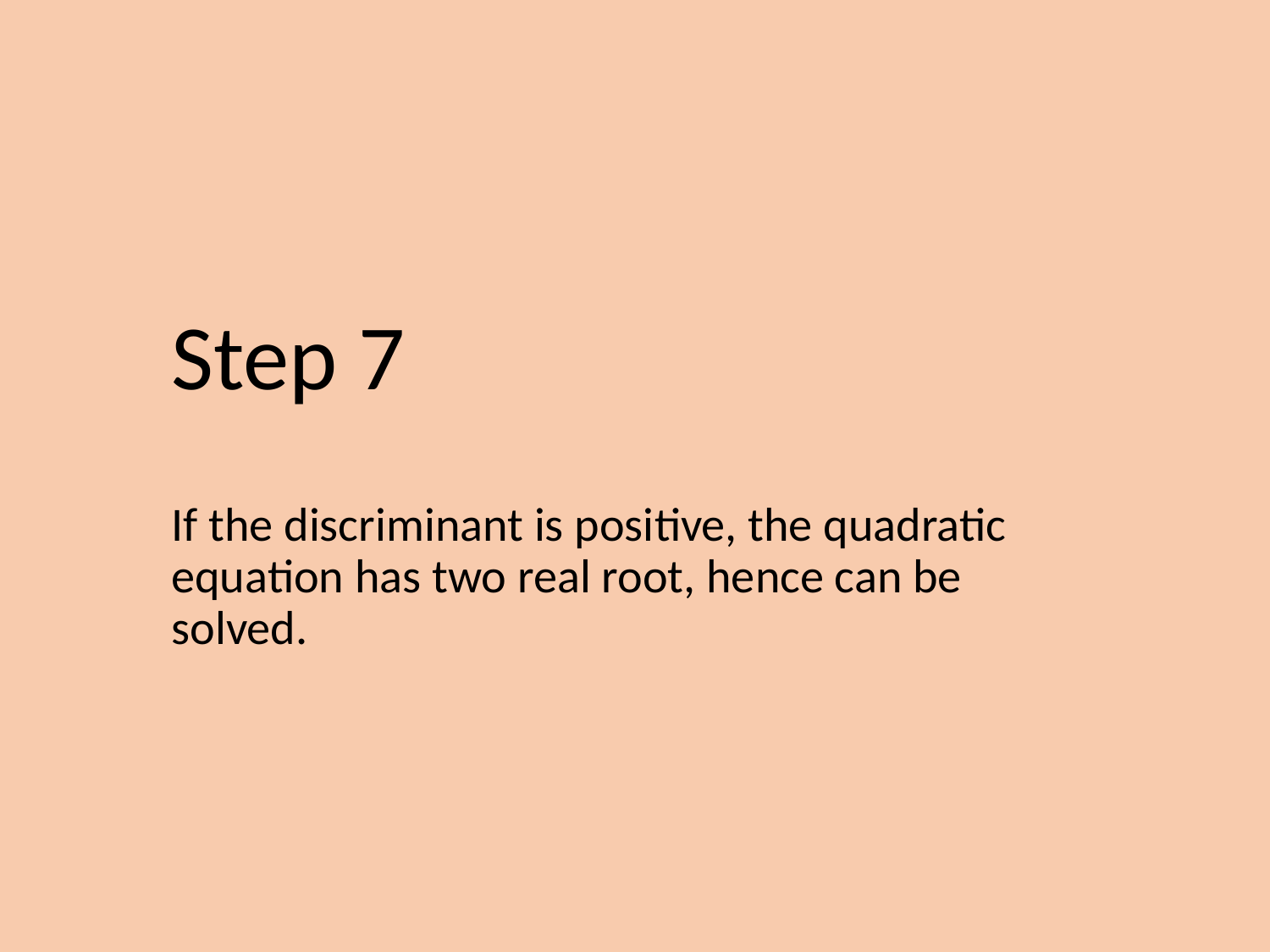

# Step 7
If the discriminant is positive, the quadratic equation has two real root, hence can be solved.